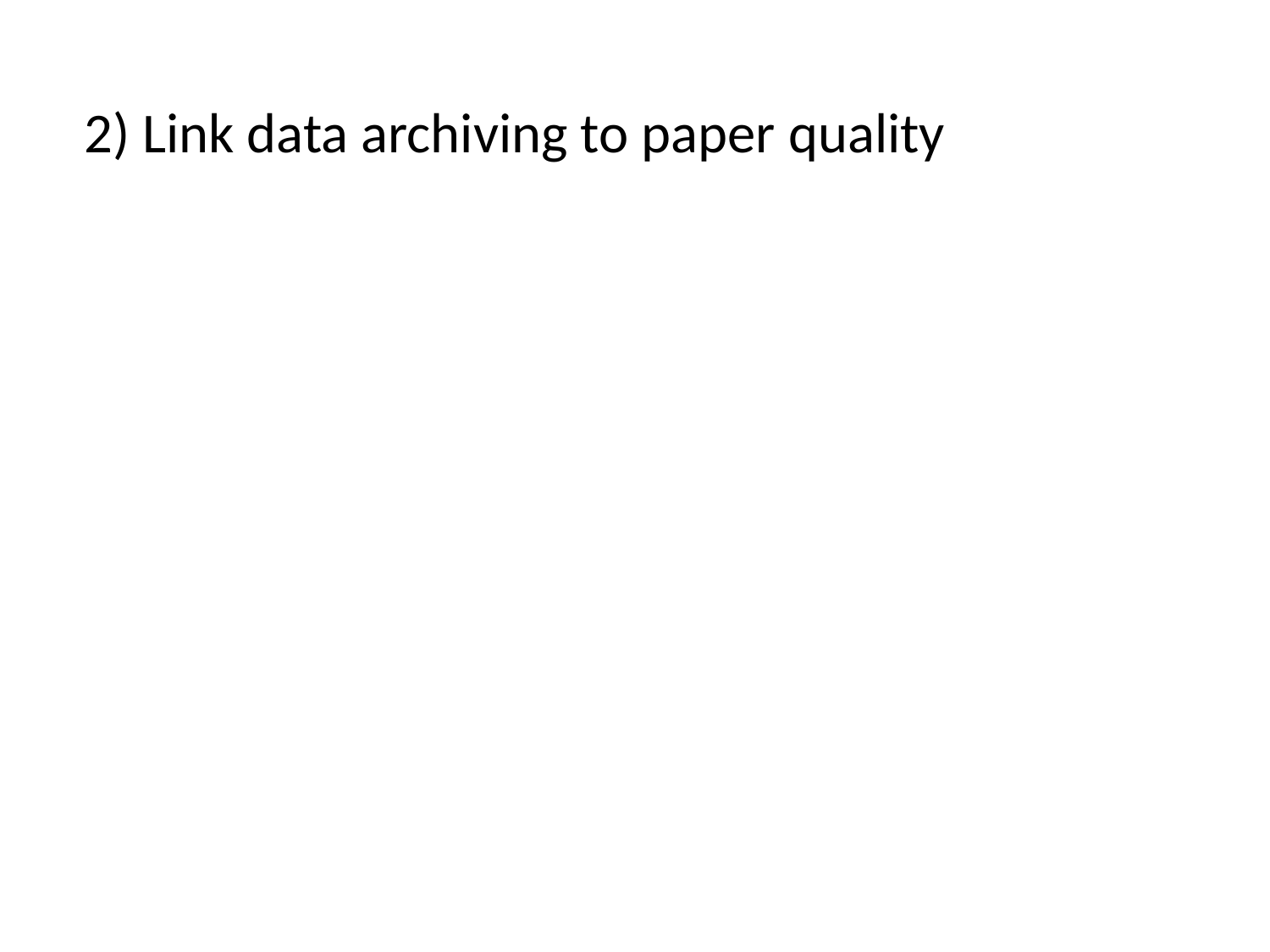

2) Link data archiving to paper quality